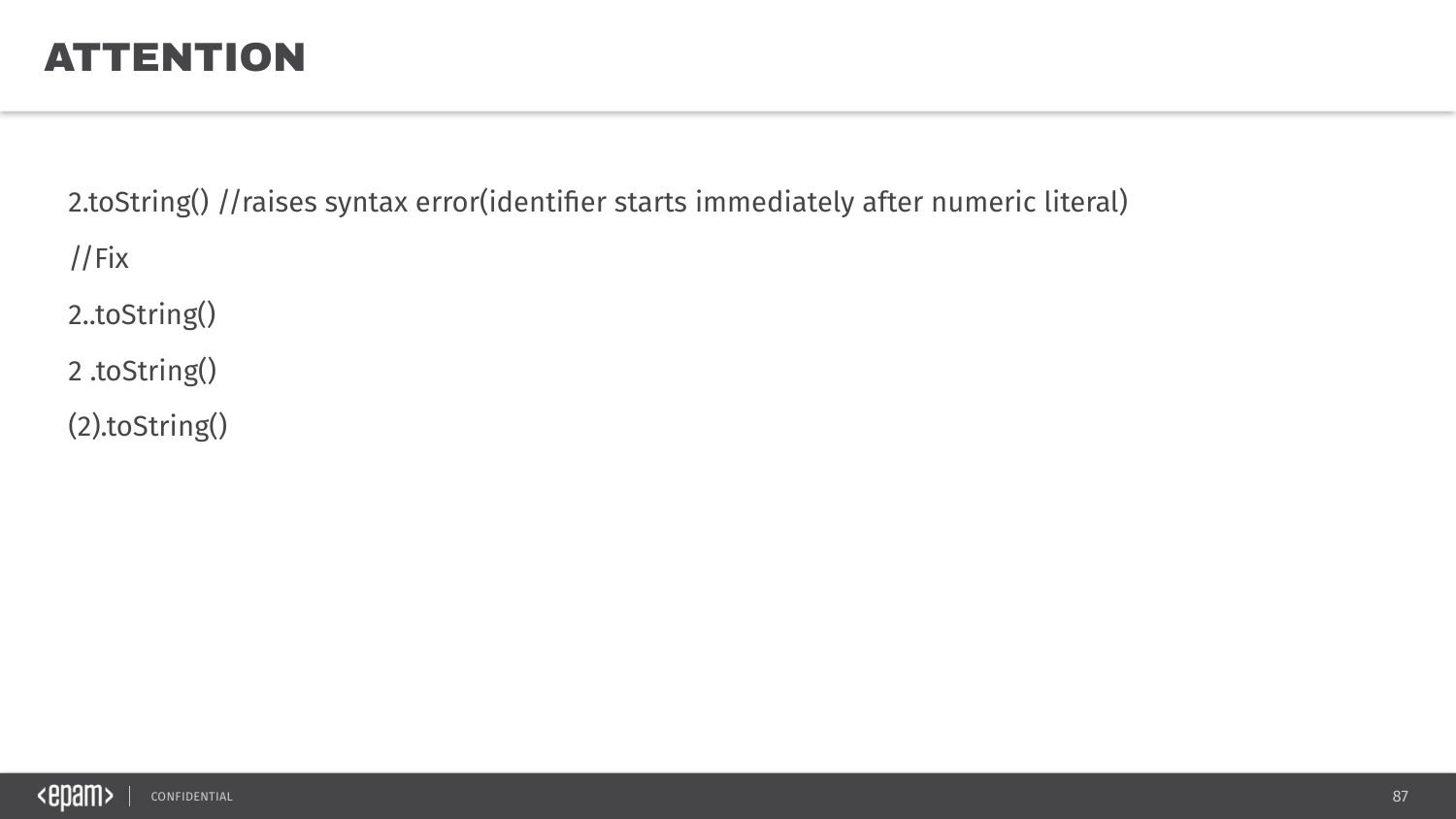

ATTENTION
2.toString() //raises syntax error(identifier starts immediately after numeric literal)
//Fix
2..toString()
2 .toString()
(2).toString()